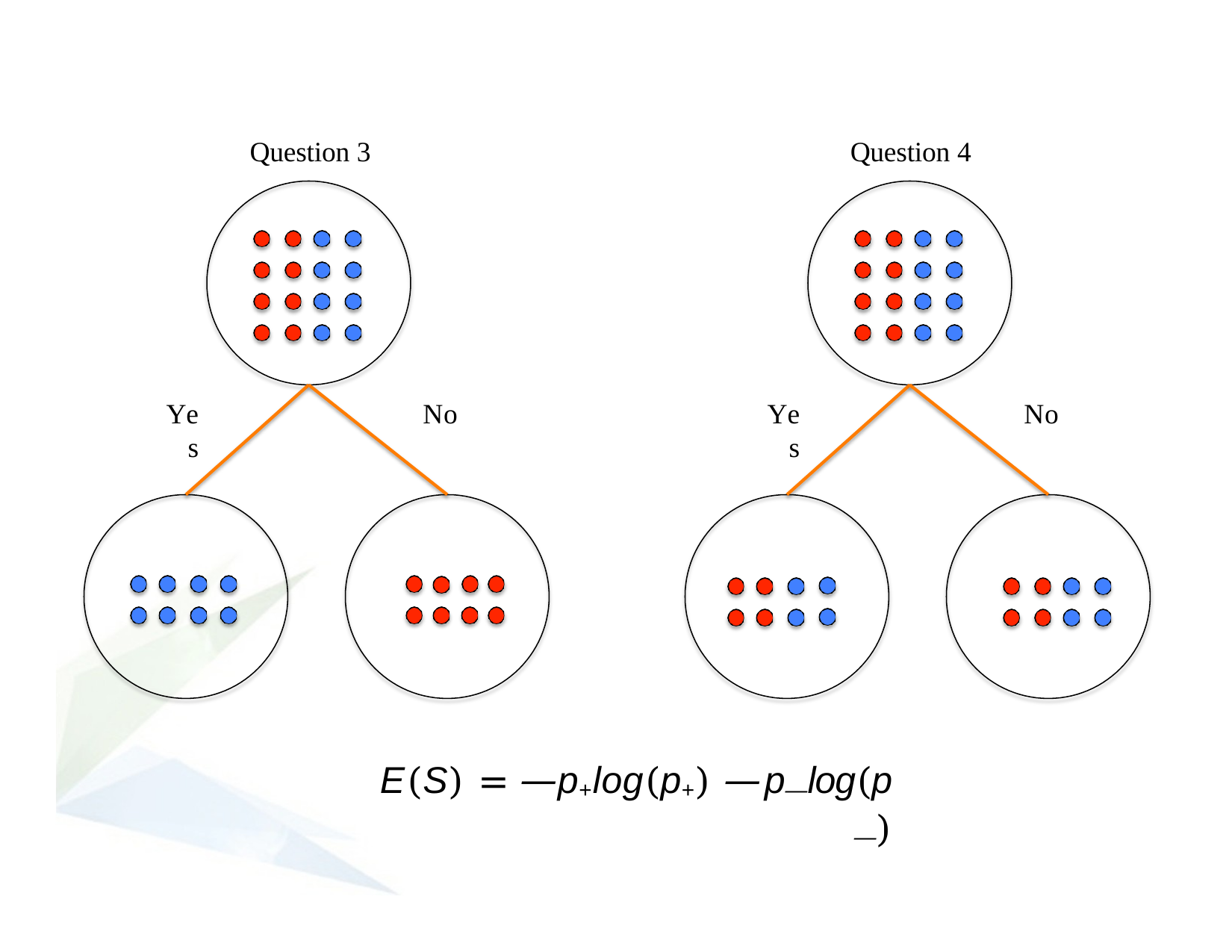

Question 3
Question 4

Yes
No
Yes
No

E(S) = —p+log(p+) — p—log(p—)